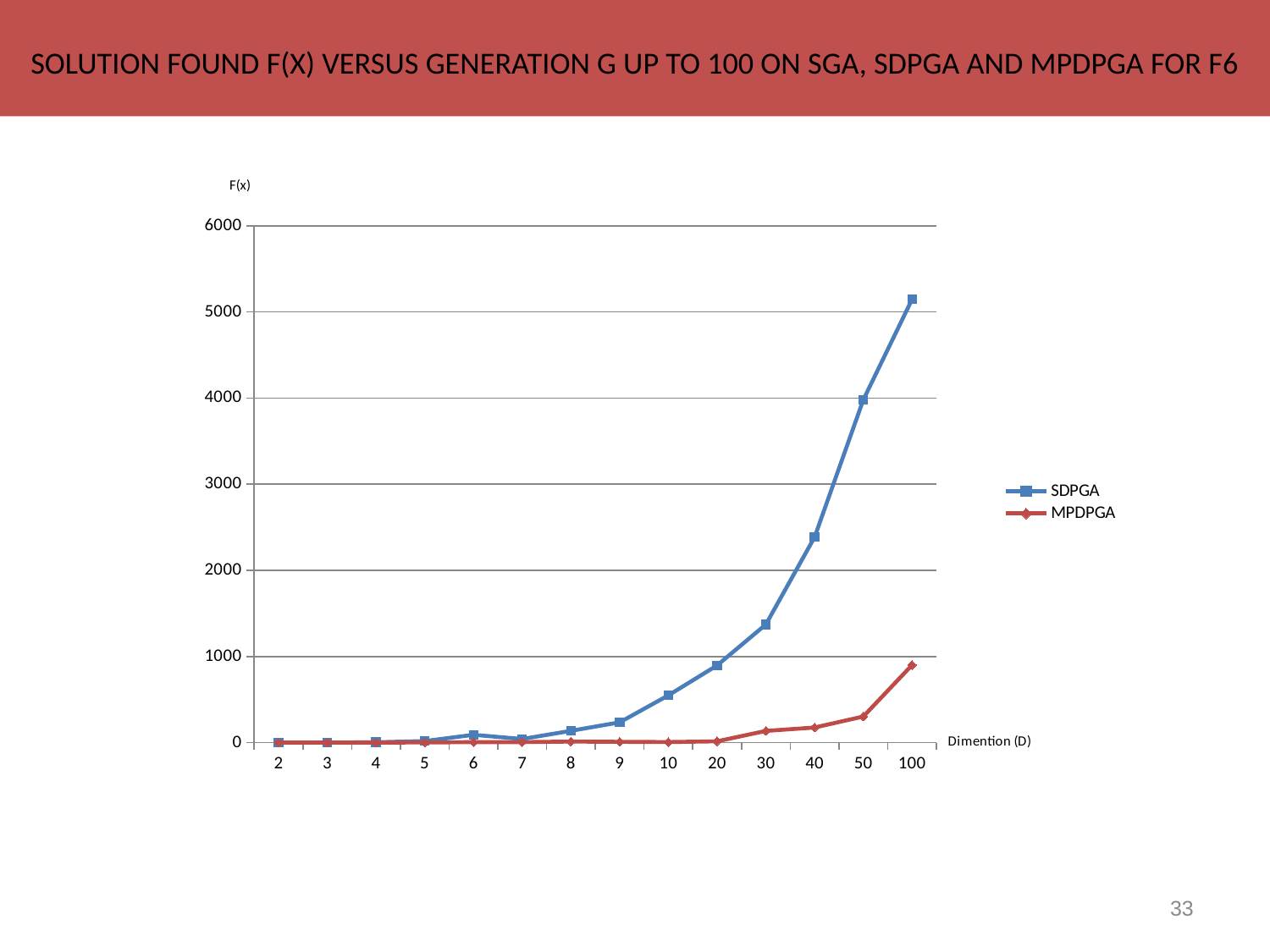

Solution found F(x) versus Generation G up to 100 on SGA, SDPGA and MPDPGA for f6

### Chart

| Category | SDPGA | MPDPGA |
|---|---|---|
| 2 | 0.0404656 | 0.0028137 |
| 3 | 0.4754566000000073 | 0.1223543 |
| 4 | 4.2545642999999655 | 0.34463200000000005 |
| 5 | 18.037534999999988 | 2.755012 |
| 6 | 90.902155 | 5.6448689999999955 |
| 7 | 42.164541 | 5.8944599999999845 |
| 8 | 137.30311 | 12.65166 |
| 9 | 235.55640000000147 | 9.307210000000001 |
| 10 | 549.151649999998 | 6.88576 |
| 20 | 896.5250999999994 | 15.216800000000001 |
| 30 | 1371.52 | 136.2258 |
| 40 | 2385.52 | 175.22 |
| 50 | 3979.12 | 302.853 |
| 100 | 5145.360000000002 | 900.5649999999995 |
33